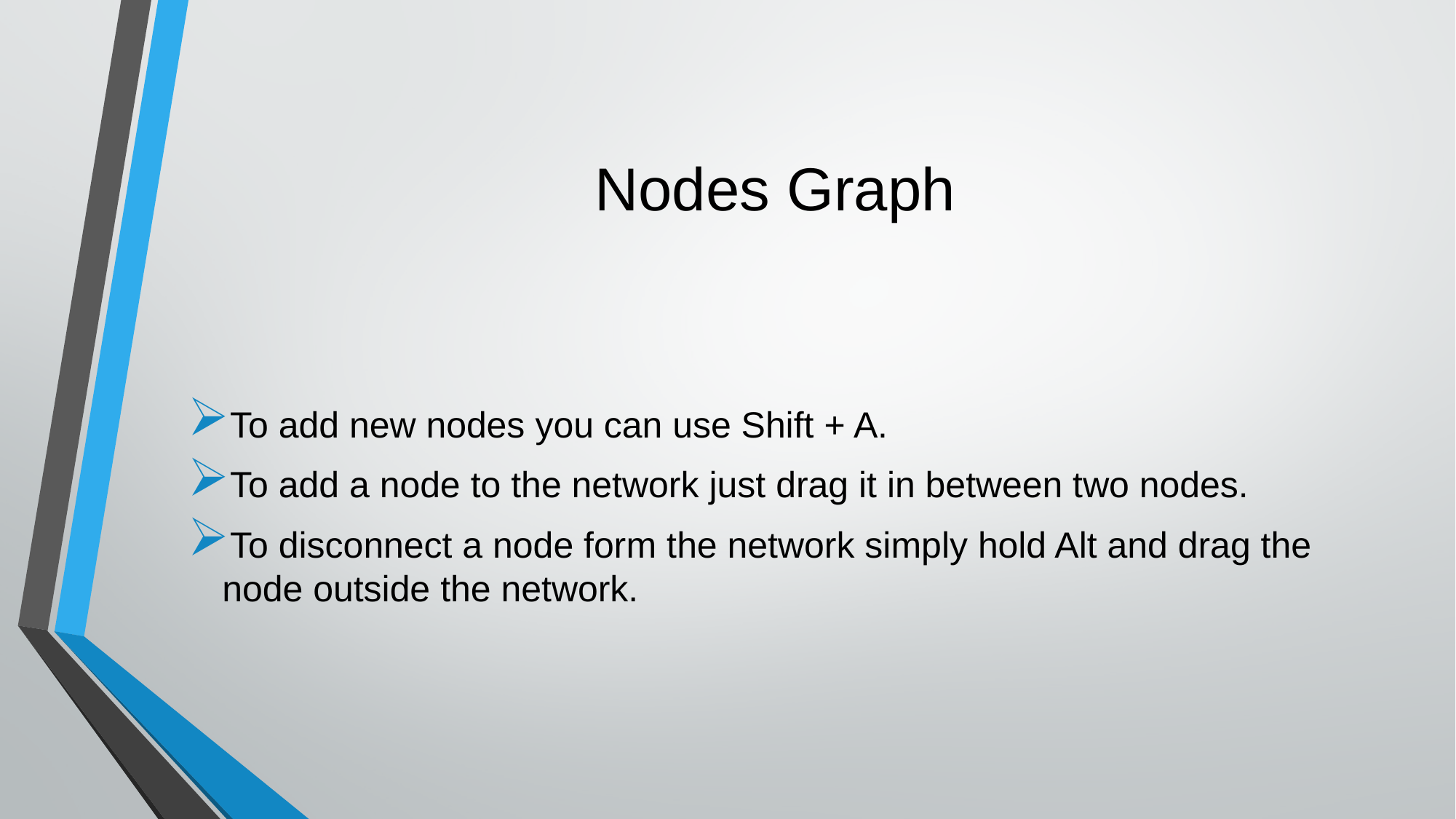

# Nodes Graph
To add new nodes you can use Shift + A.
To add a node to the network just drag it in between two nodes.
To disconnect a node form the network simply hold Alt and drag the node outside the network.